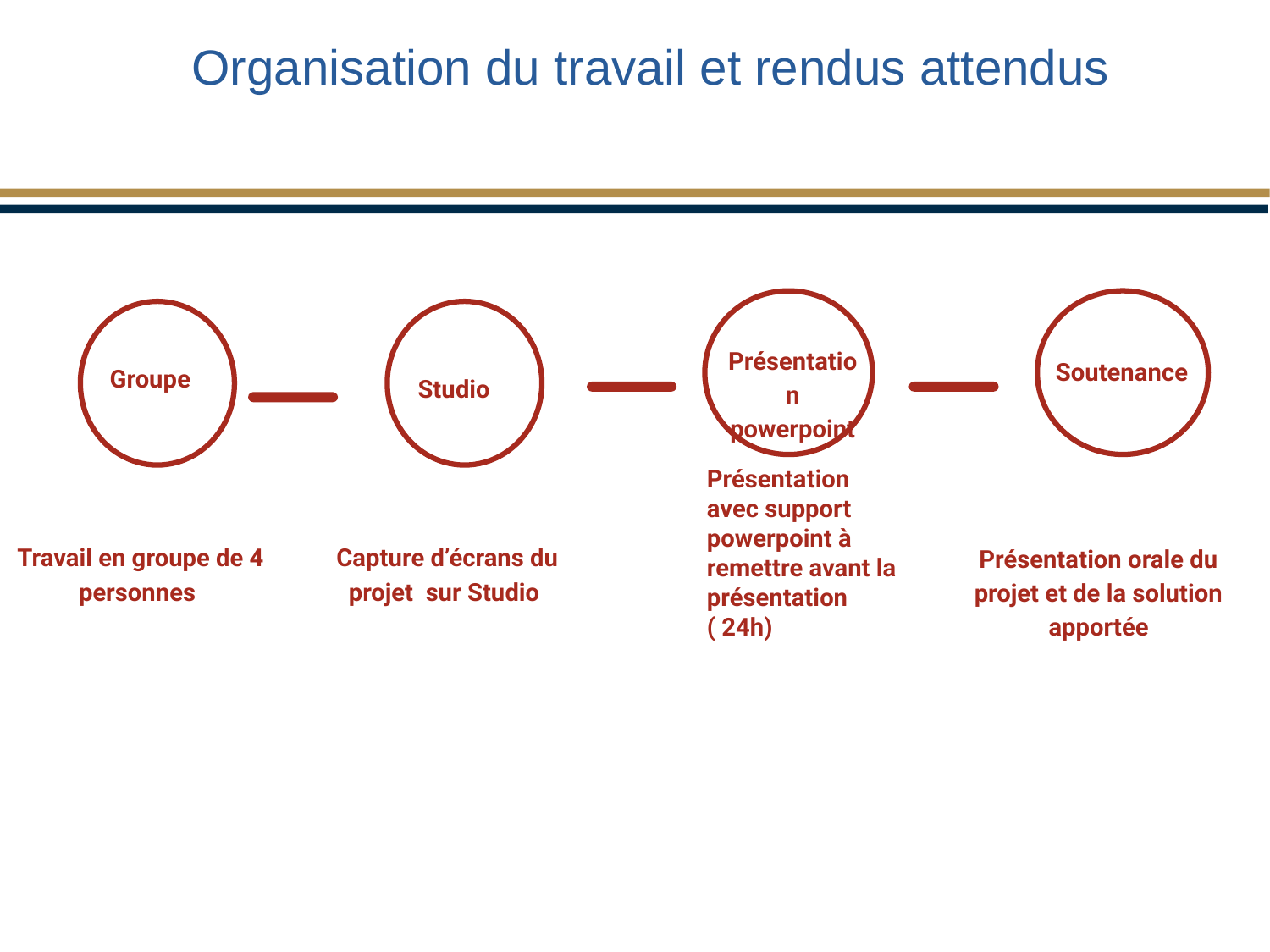

Organisation du travail et rendus attendus

Soutenance
Présentation orale du projet et de la solution apportée

Présentation powerpoint

Présentation avec support powerpoint à remettre avant la présentation ( 24h)

Groupe
Travail en groupe de 4 personnes

Studio
Capture d’écrans du projet  sur Studio